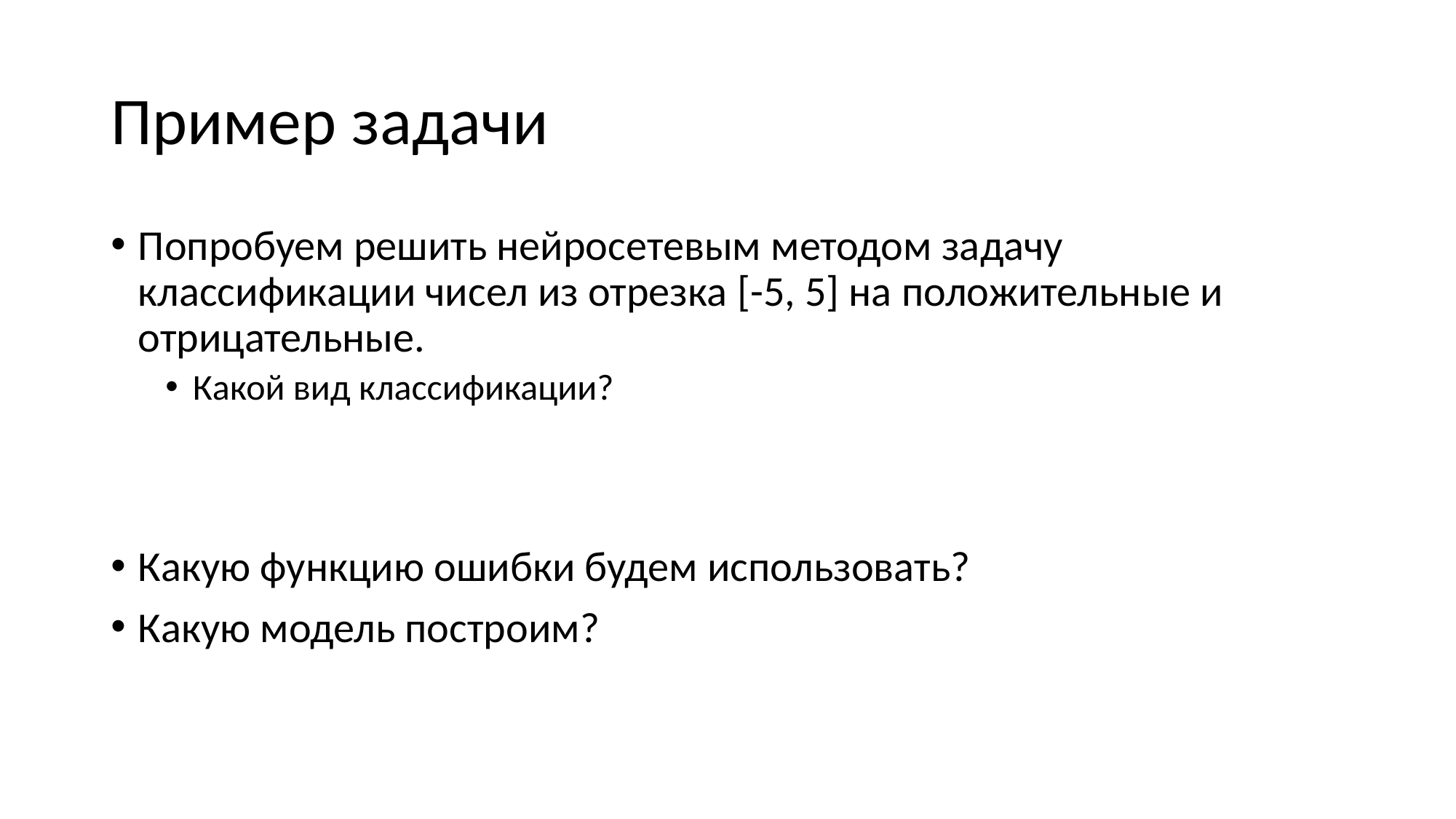

# Пример задачи
Попробуем решить нейросетевым методом задачу классификации чисел из отрезка [-5, 5] на положительные и отрицательные.
Какой вид классификации?

Какую функцию ошибки будем использовать?
Какую модель построим?